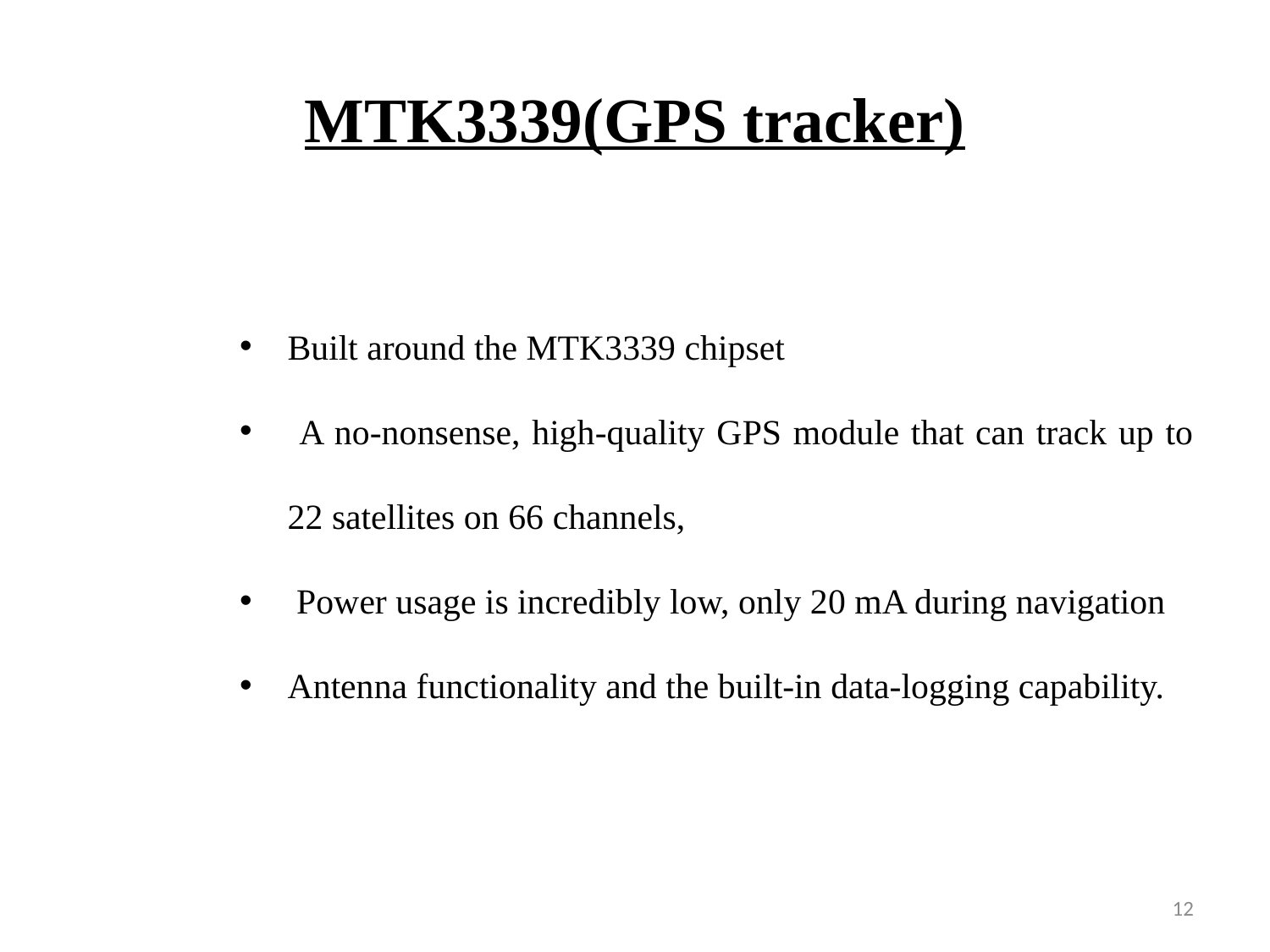

# MTK3339(GPS tracker)
Built around the MTK3339 chipset
 A no-nonsense, high-quality GPS module that can track up to 22 satellites on 66 channels,
 Power usage is incredibly low, only 20 mA during navigation
Antenna functionality and the built-in data-logging capability.
12